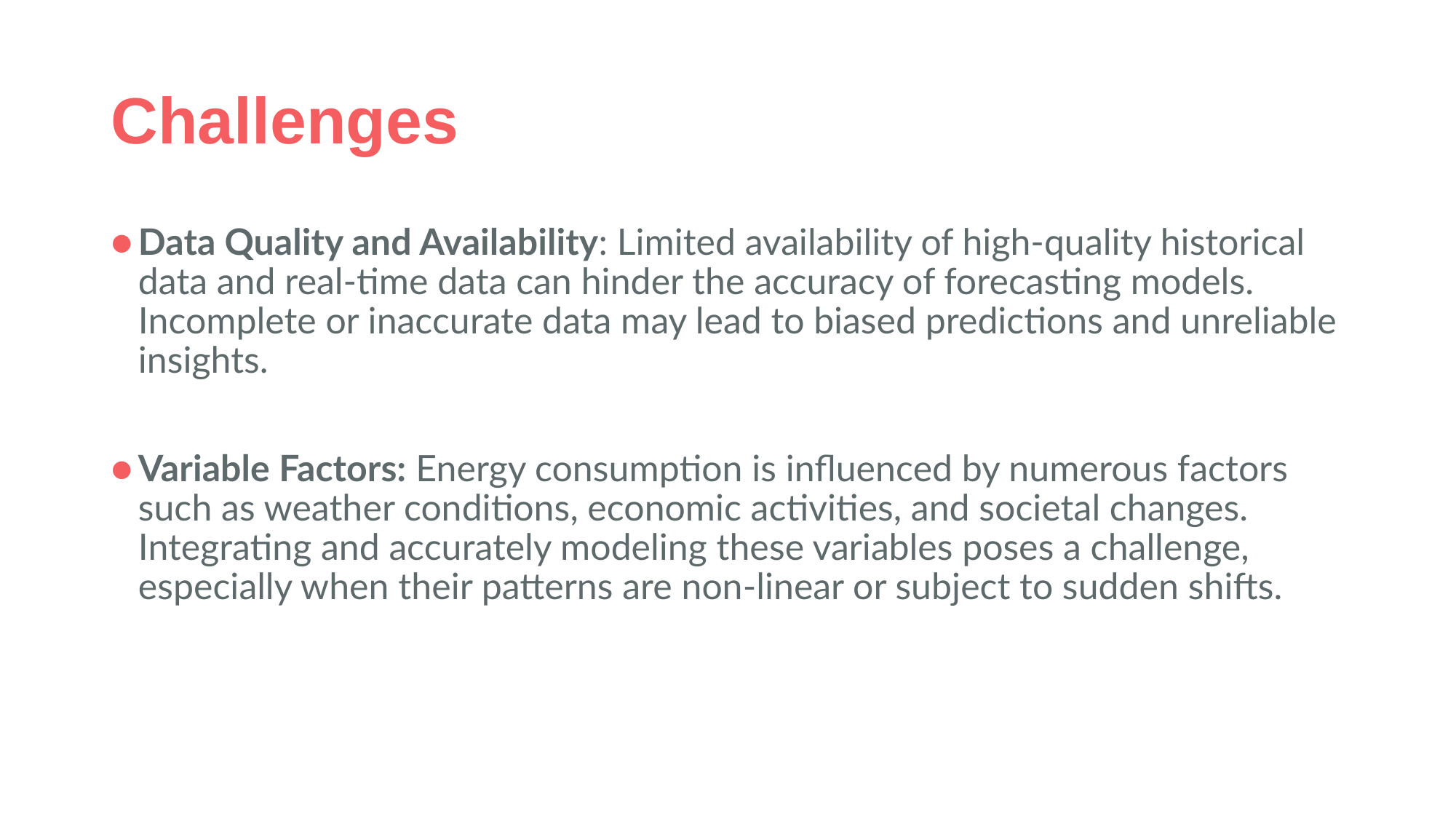

# Challenges
Data Quality and Availability: Limited availability of high-quality historical data and real-time data can hinder the accuracy of forecasting models. Incomplete or inaccurate data may lead to biased predictions and unreliable insights.

Variable Factors: Energy consumption is influenced by numerous factors such as weather conditions, economic activities, and societal changes. Integrating and accurately modeling these variables poses a challenge, especially when their patterns are non-linear or subject to sudden shifts.